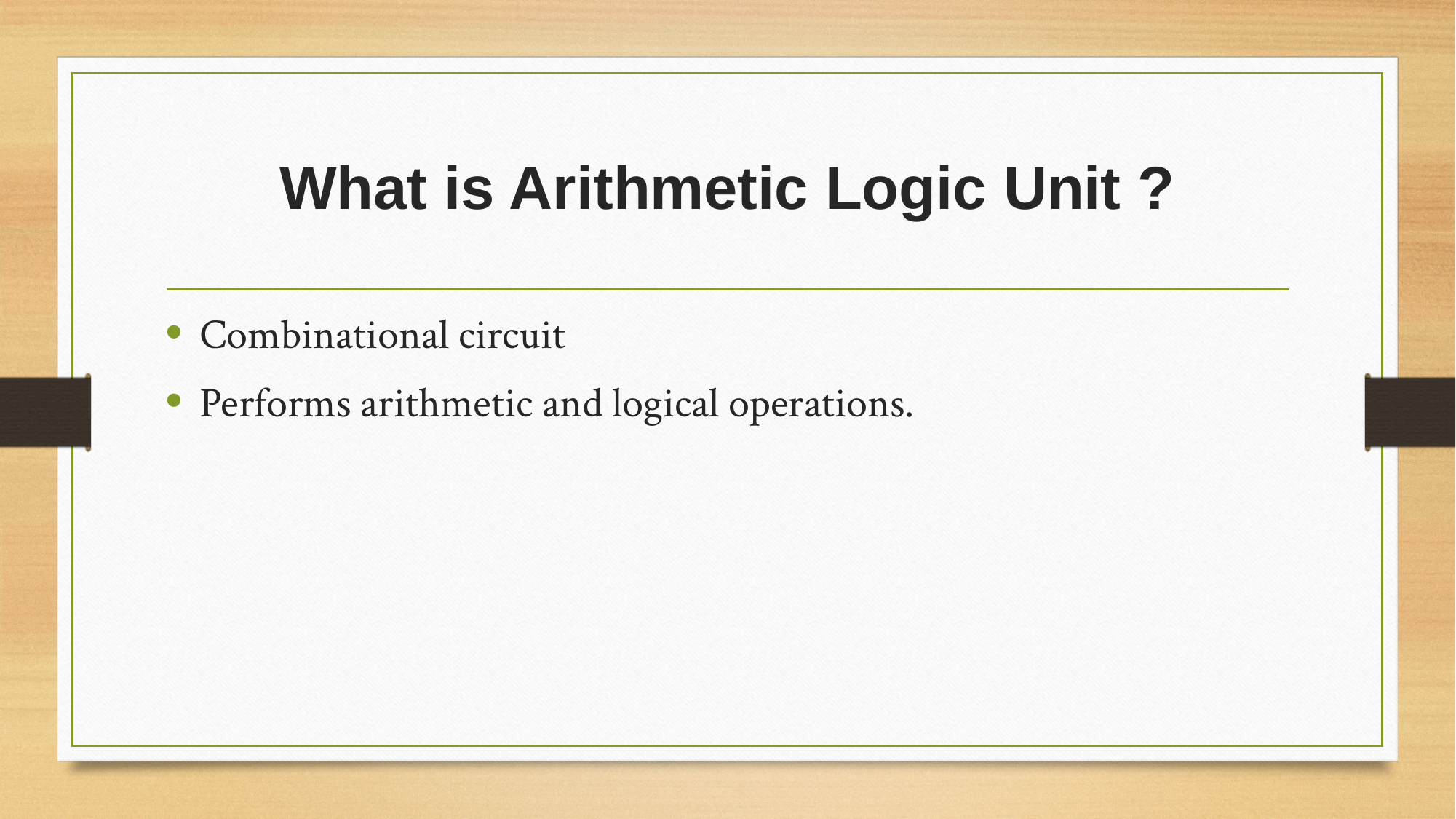

# What is Arithmetic Logic Unit ?
Combinational circuit
Performs arithmetic and logical operations.